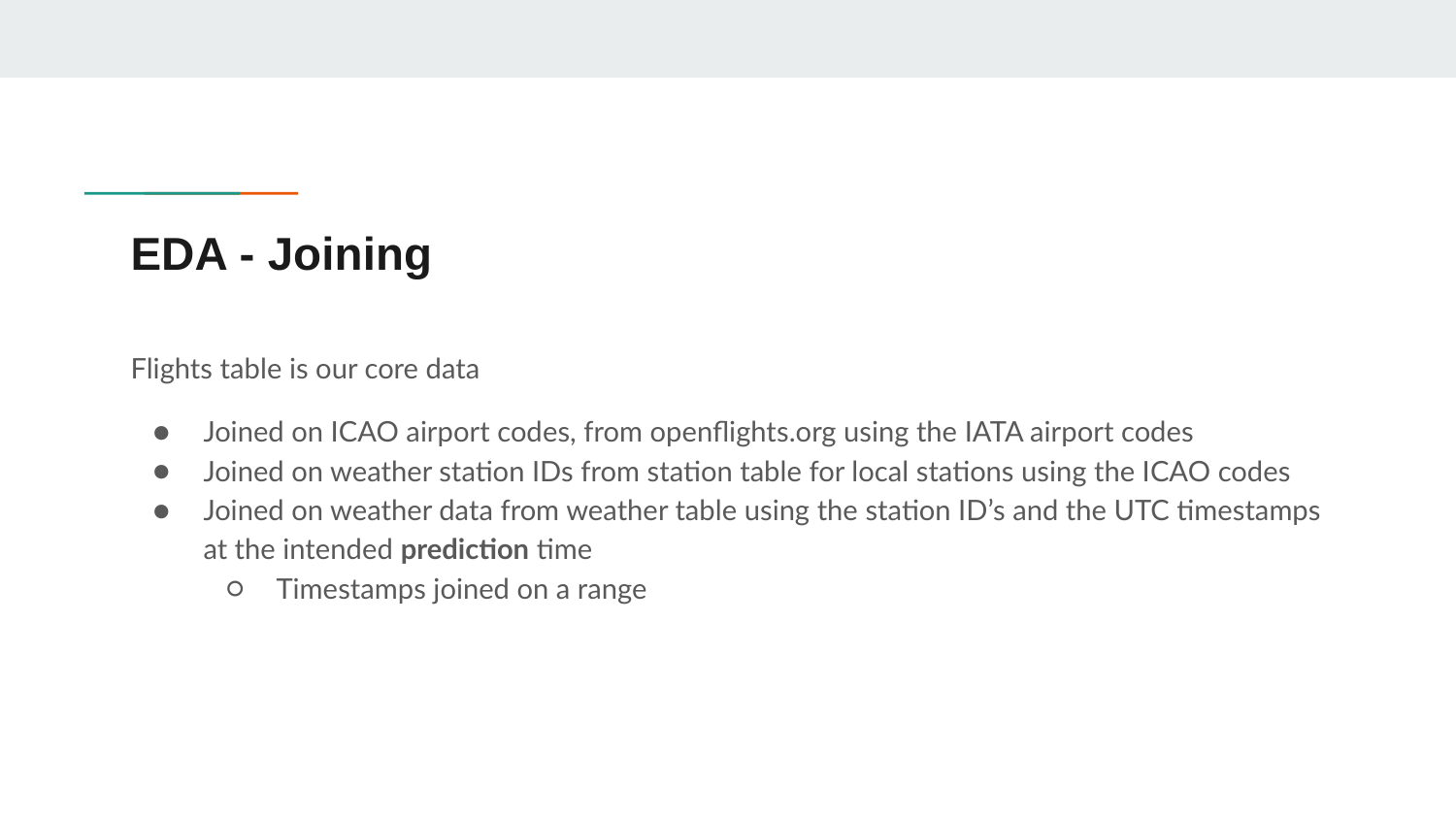

# EDA - Joining
Flights table is our core data
Joined on ICAO airport codes, from openflights.org using the IATA airport codes
Joined on weather station IDs from station table for local stations using the ICAO codes
Joined on weather data from weather table using the station ID’s and the UTC timestamps at the intended prediction time
Timestamps joined on a range